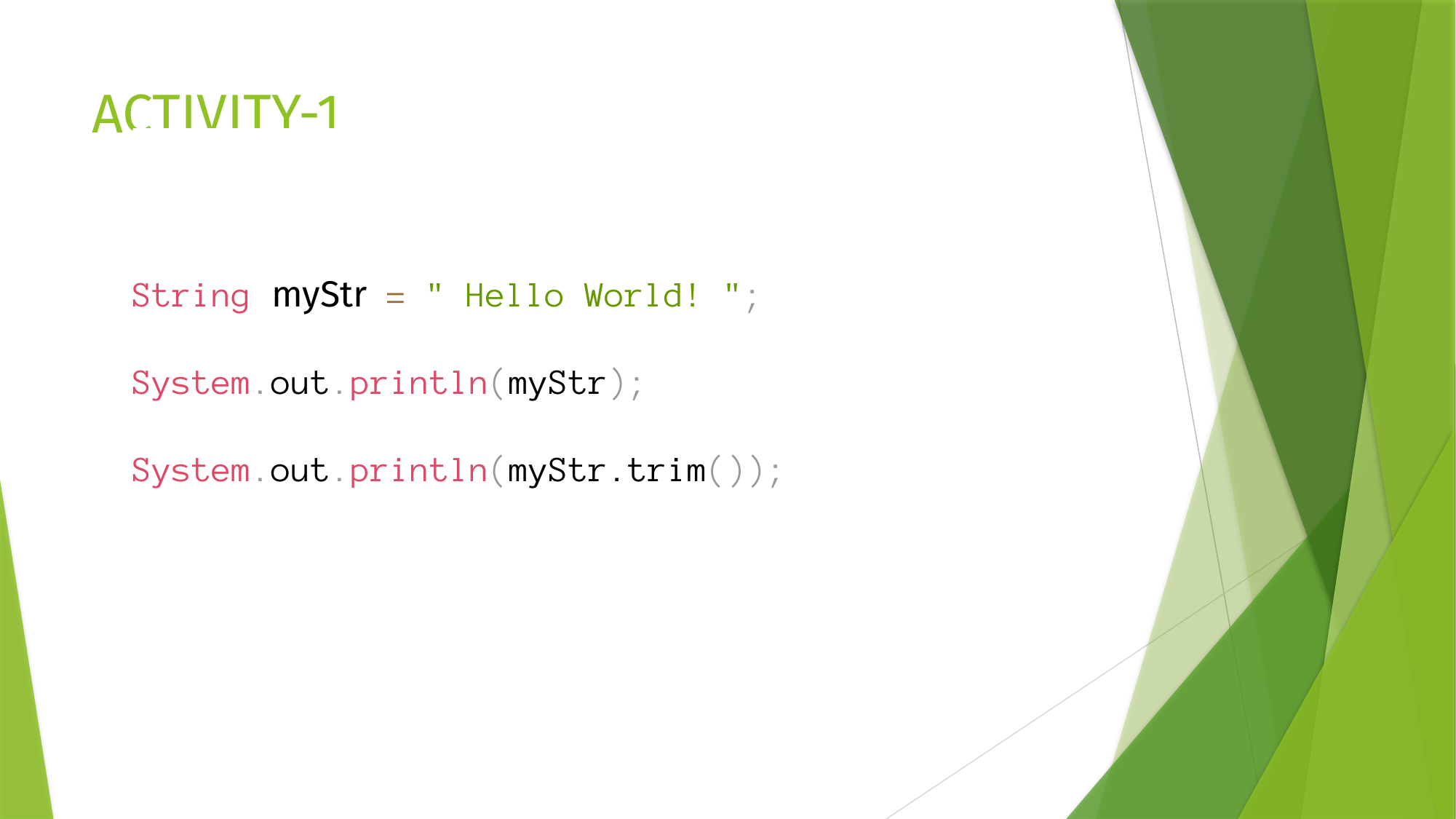

# ACTIVITY-1
String myStr = " Hello World! ";

System.out.println(myStr);

System.out.println(myStr.trim());